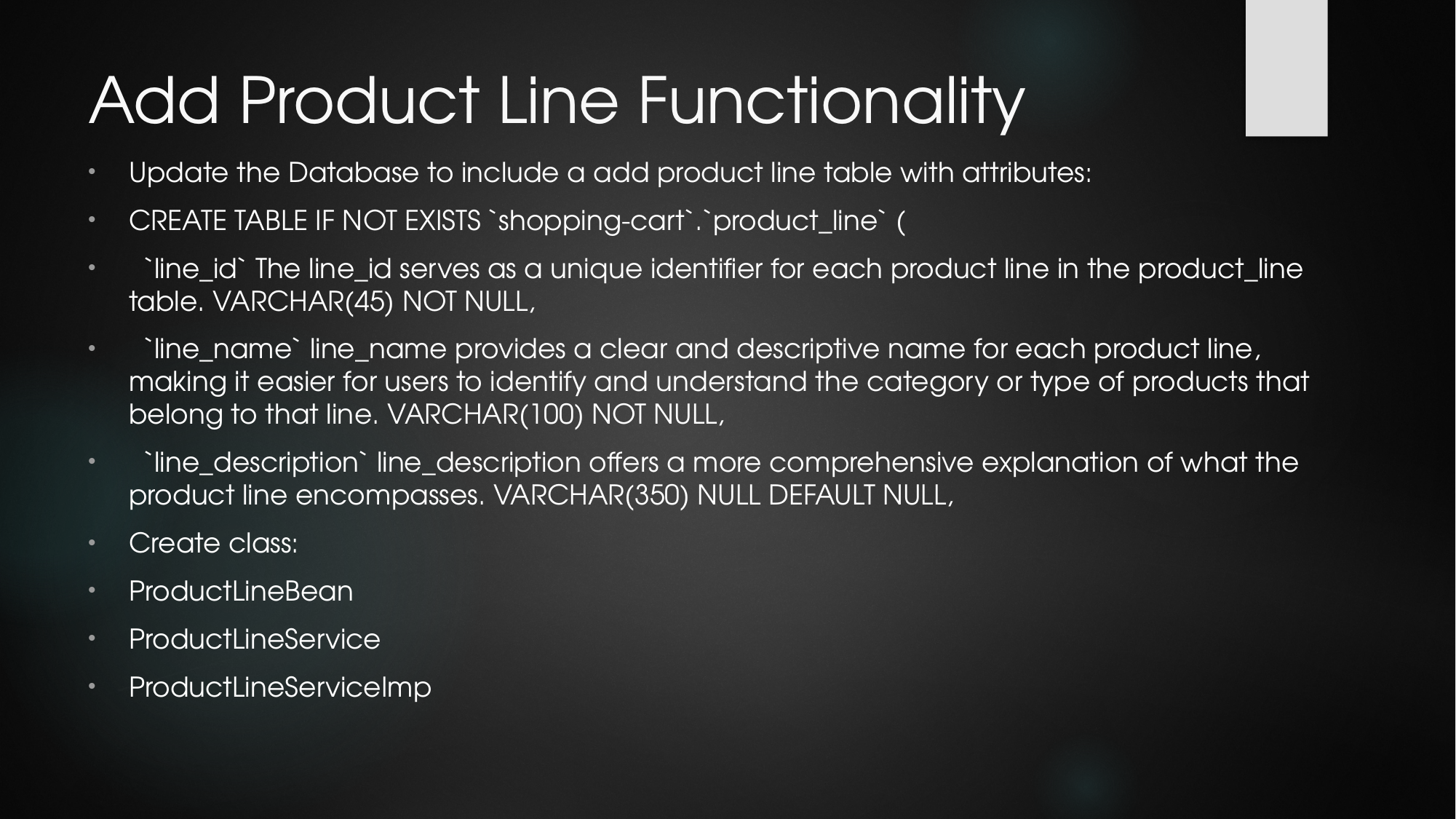

# Add Product Line Functionality
Update the Database to include a add product line table with attributes:
CREATE TABLE IF NOT EXISTS `shopping-cart`.`product_line` (
  `line_id` The line_id serves as a unique identifier for each product line in the product_line table. VARCHAR(45) NOT NULL,
  `line_name` line_name provides a clear and descriptive name for each product line, making it easier for users to identify and understand the category or type of products that belong to that line. VARCHAR(100) NOT NULL,
  `line_description` line_description offers a more comprehensive explanation of what the product line encompasses. VARCHAR(350) NULL DEFAULT NULL,
Create class:
ProductLineBean
ProductLineService
ProductLineServiceImp